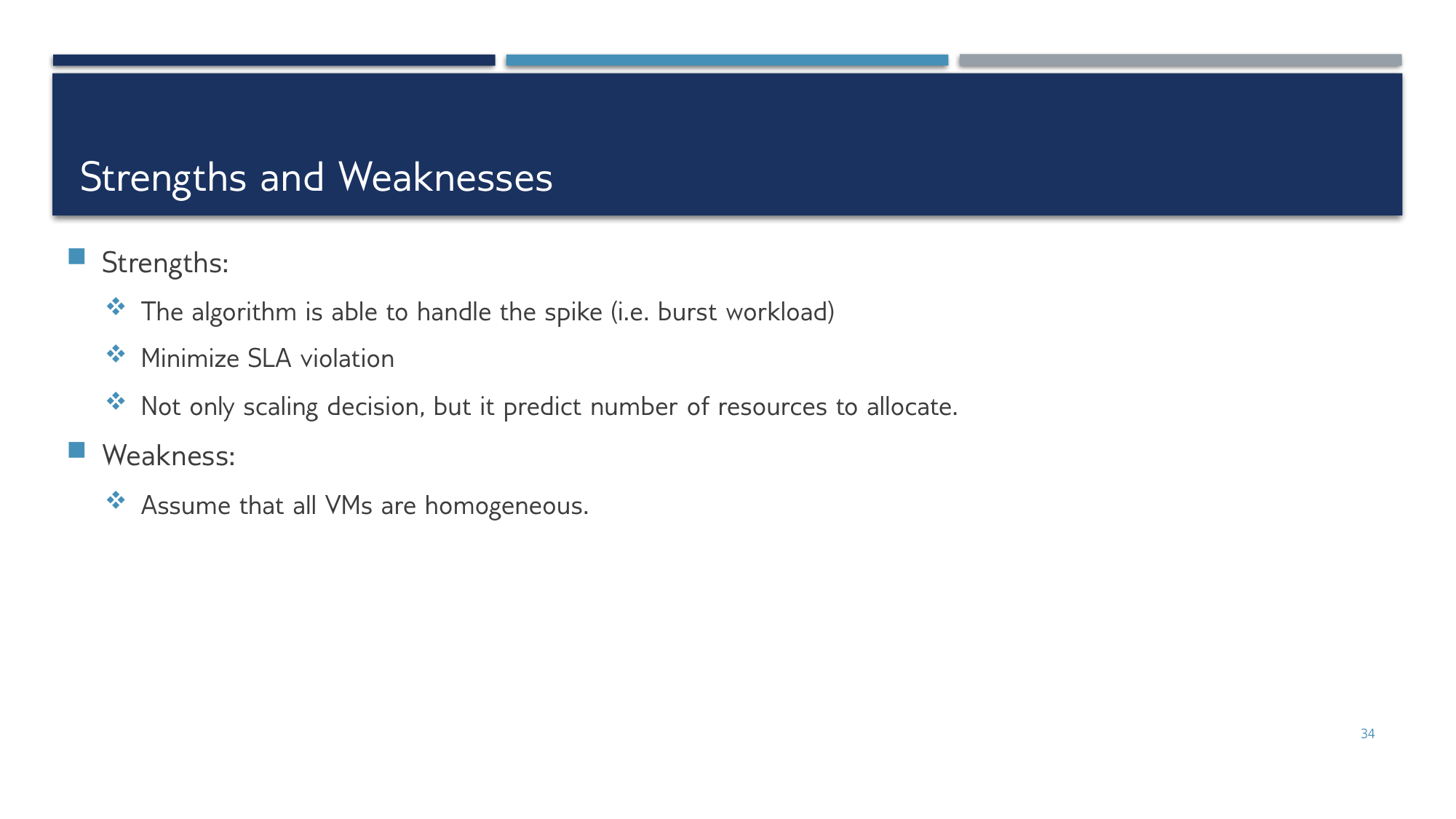

# Strengths and Weaknesses
Strengths:
The algorithm is able to handle the spike (i.e. burst workload)
Minimize SLA violation
Not only scaling decision, but it predict number of resources to allocate.
Weakness:
Assume that all VMs are homogeneous.
34